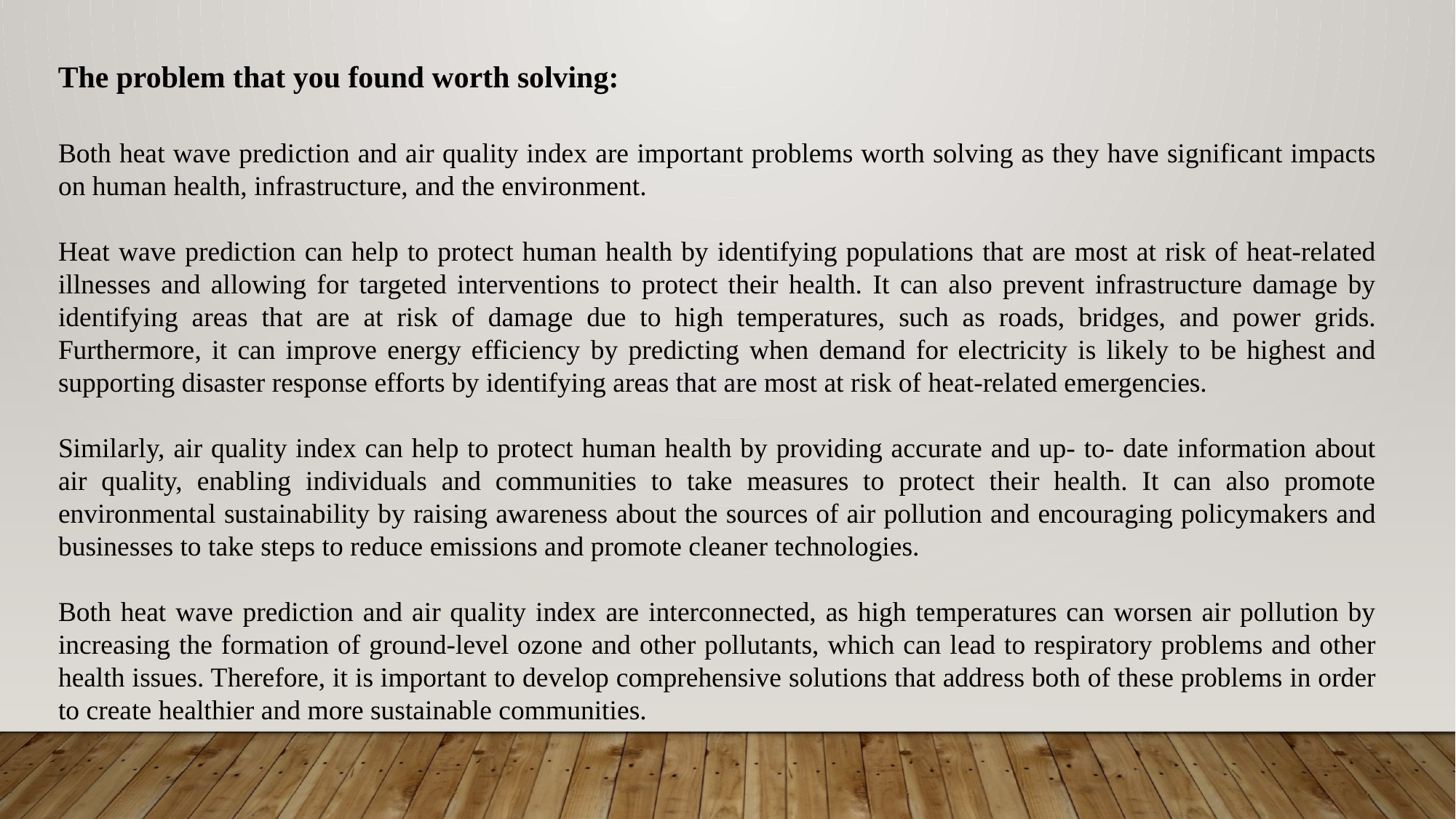

The problem that you found worth solving:
Both heat wave prediction and air quality index are important problems worth solving as they have significant impacts on human health, infrastructure, and the environment.

Heat wave prediction can help to protect human health by identifying populations that are most at risk of heat-related illnesses and allowing for targeted interventions to protect their health. It can also prevent infrastructure damage by identifying areas that are at risk of damage due to high temperatures, such as roads, bridges, and power grids. Furthermore, it can improve energy efficiency by predicting when demand for electricity is likely to be highest and supporting disaster response efforts by identifying areas that are most at risk of heat-related emergencies.

Similarly, air quality index can help to protect human health by providing accurate and up- to- date information about air quality, enabling individuals and communities to take measures to protect their health. It can also promote environmental sustainability by raising awareness about the sources of air pollution and encouraging policymakers and businesses to take steps to reduce emissions and promote cleaner technologies.

Both heat wave prediction and air quality index are interconnected, as high temperatures can worsen air pollution by increasing the formation of ground-level ozone and other pollutants, which can lead to respiratory problems and other health issues. Therefore, it is important to develop comprehensive solutions that address both of these problems in order to create healthier and more sustainable communities.